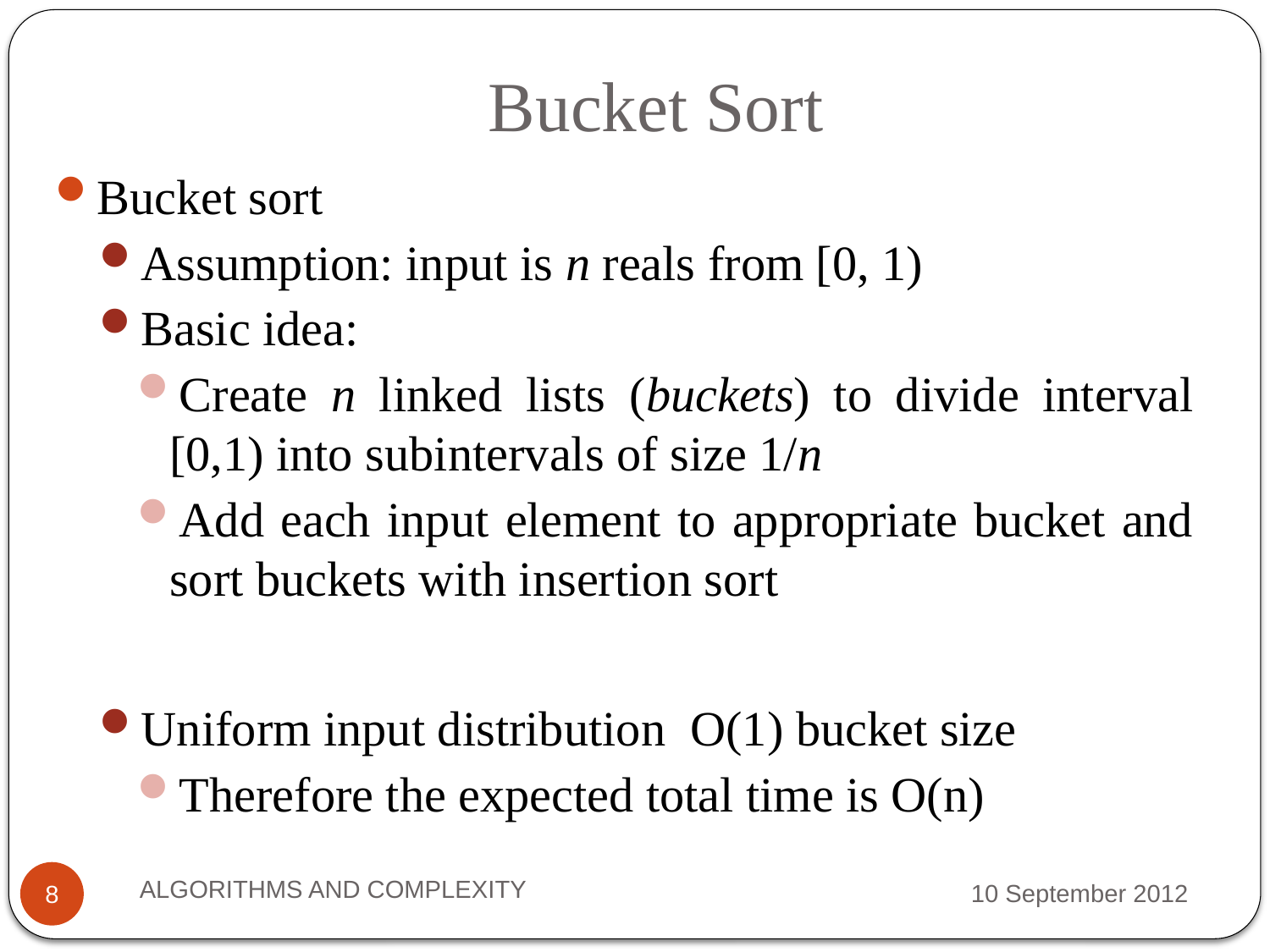

# Bucket Sort
Bucket sort
Assumption: input is n reals from [0, 1)
Basic idea:
Create n linked lists (buckets) to divide interval [0,1) into subintervals of size 1/n
Add each input element to appropriate bucket and sort buckets with insertion sort

Uniform input distribution  O(1) bucket size
Therefore the expected total time is O(n)
ALGORITHMS AND COMPLEXITY
10 September 2012
8